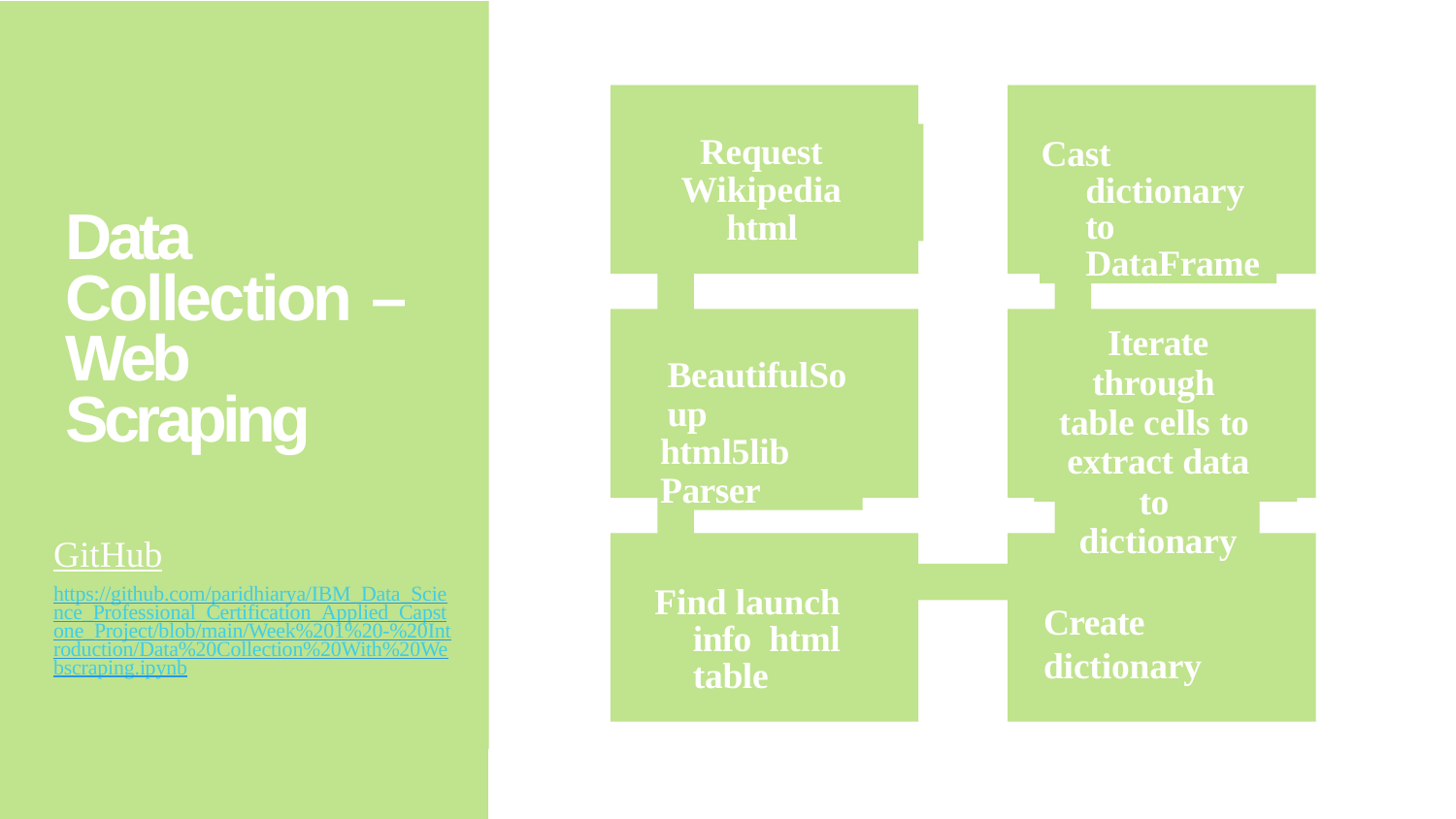

Cast dictionary to  DataFrame
Request Wikipedia
html
Data Collection –
Web Scraping

Iterate through  table cells to  extract data to  dictionary

BeautifulSoup
html5lib Parser
GitHub url:

https://github.com/paridhiarya/IBM_Data_Science_Professional_Certification_Applied_Capstone_Project/blob/main/Week%201%20-%20Introduction/Data%20Collection%20With%20Webscraping.ipynb

Find launch info  html table
Create dictionary